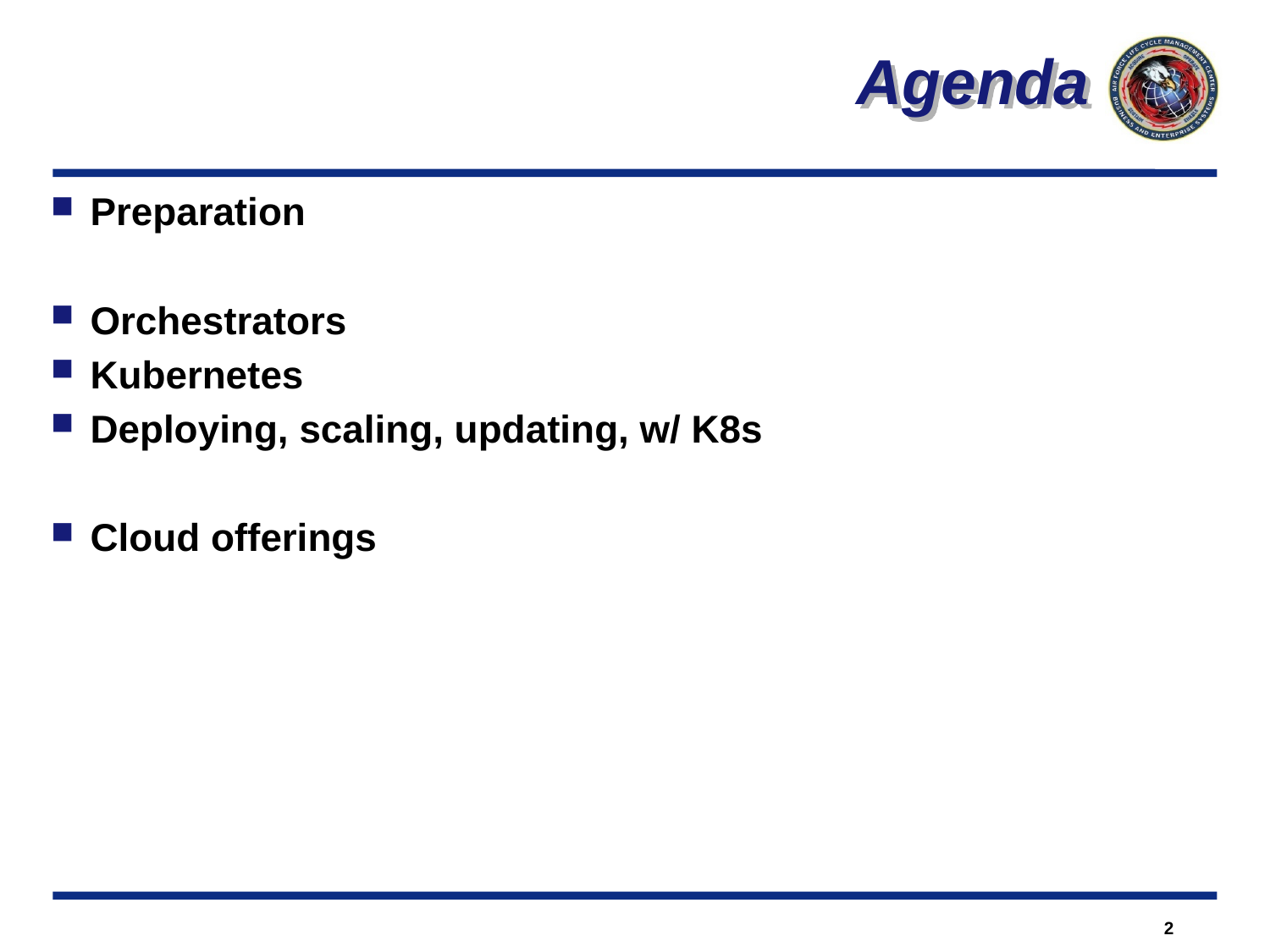

Agenda
Preparation

Orchestrators
Kubernetes
Deploying, scaling, updating, w/ K8s

Cloud offerings